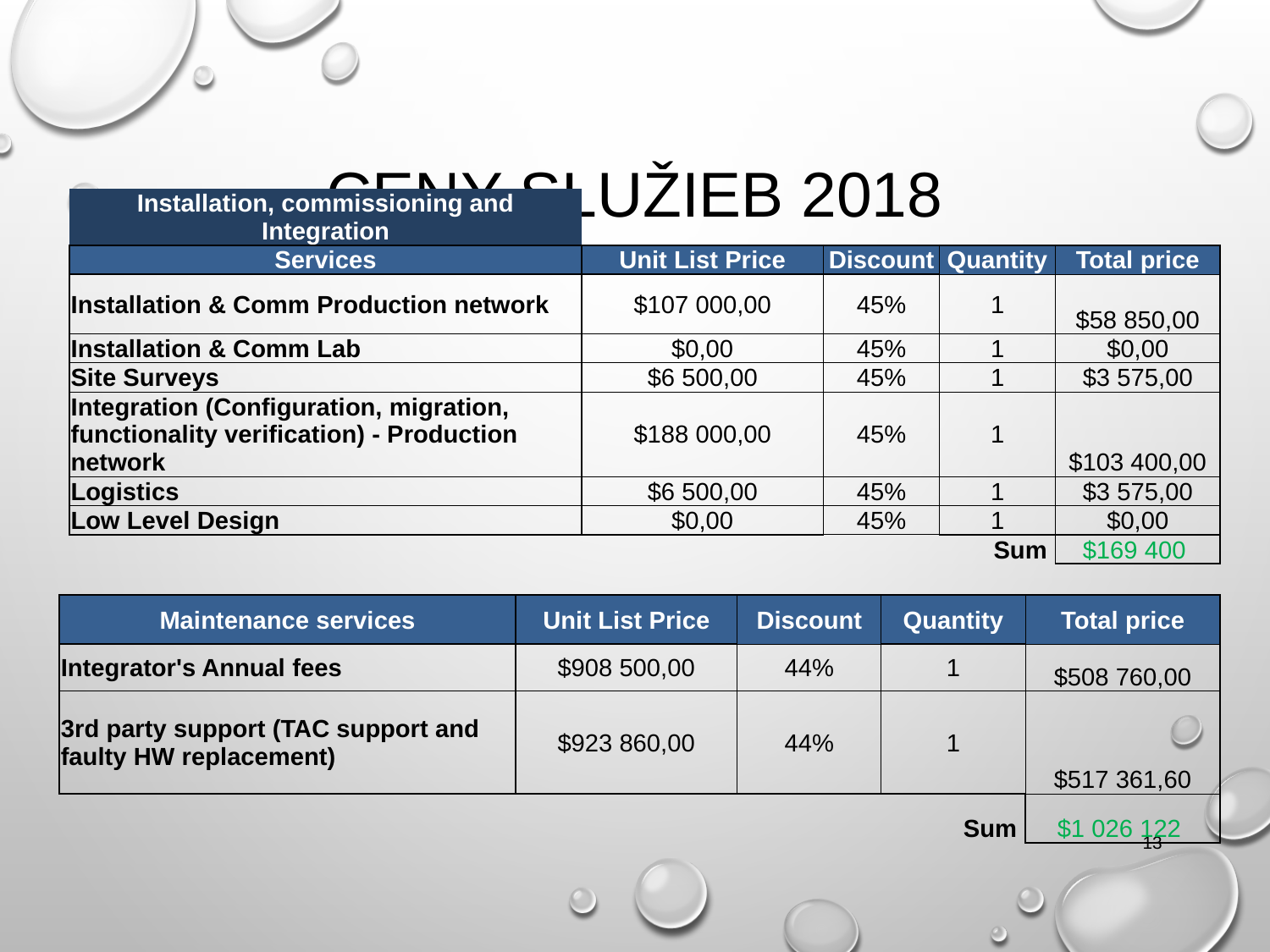

# Ceny služieb 2018
| Installation, commissioning and Integration |  |  |  |  |
| --- | --- | --- | --- | --- |
| Services | Unit List Price | Discount | Quantity | Total price |
| Installation & Comm Production network | $107 000,00 | 45% | 1 | $58 850,00 |
| Installation & Comm Lab | $0,00 | 45% | 1 | $0,00 |
| Site Surveys | $6 500,00 | 45% | 1 | $3 575,00 |
| Integration (Configuration, migration, functionality verification) - Production network | $188 000,00 | 45% | 1 | $103 400,00 |
| Logistics | $6 500,00 | 45% | 1 | $3 575,00 |
| Low Level Design | $0,00 | 45% | 1 | $0,00 |
|  |  |  | Sum | $169 400 |
| Maintenance services | Unit List Price | Discount | Quantity | Total price |
| --- | --- | --- | --- | --- |
| Integrator's Annual fees | $908 500,00 | 44% | 1 | $508 760,00 |
| 3rd party support (TAC support and faulty HW replacement) | $923 860,00 | 44% | 1 | $517 361,60 |
|  |  |  | Sum | $1 026 122 |
13